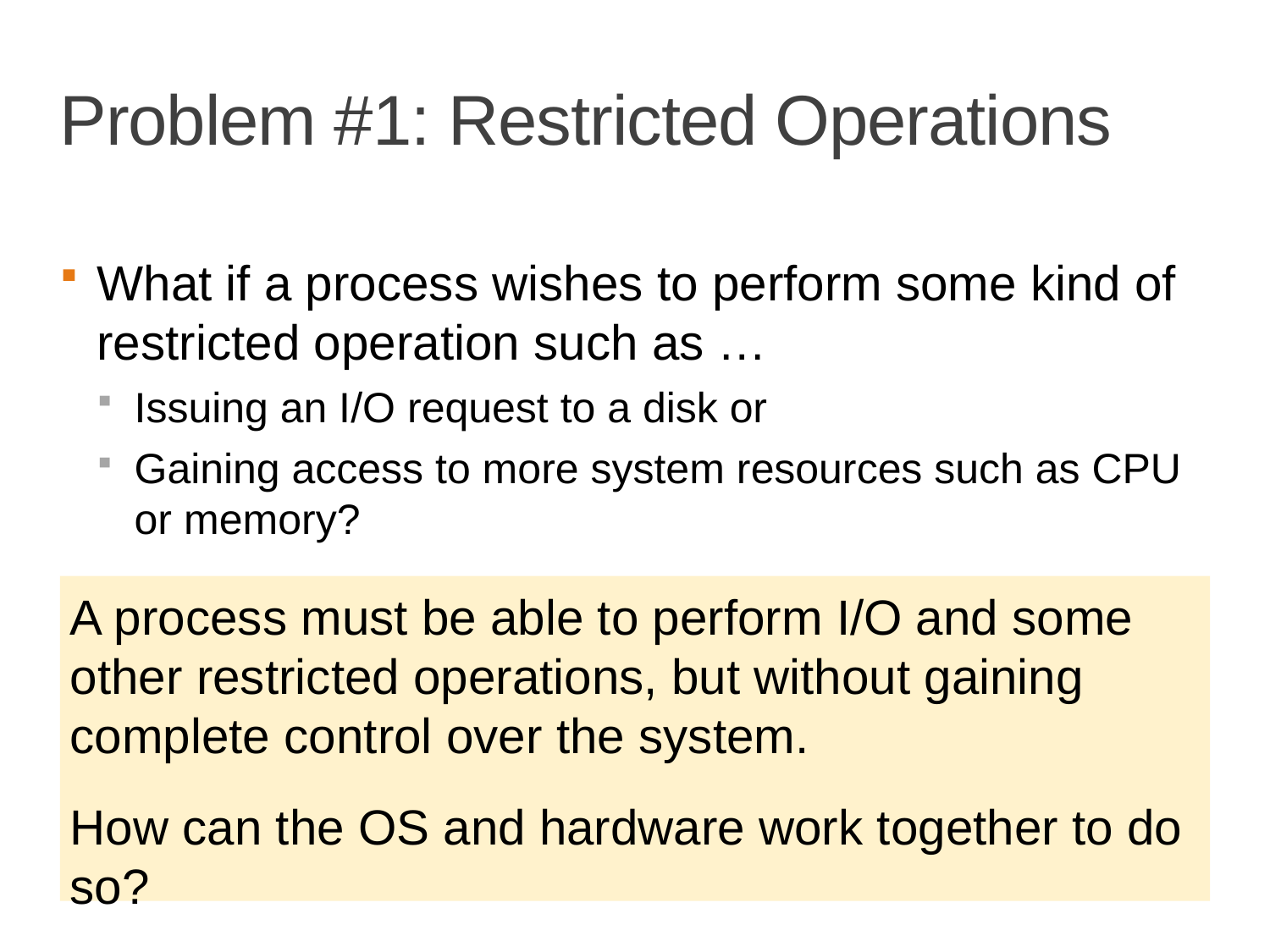

# Problem #1: Restricted Operations
What if a process wishes to perform some kind of restricted operation such as …
Issuing an I/O request to a disk or
Gaining access to more system resources such as CPU or memory?
A process must be able to perform I/O and some other restricted operations, but without gaining complete control over the system.
How can the OS and hardware work together to do so?